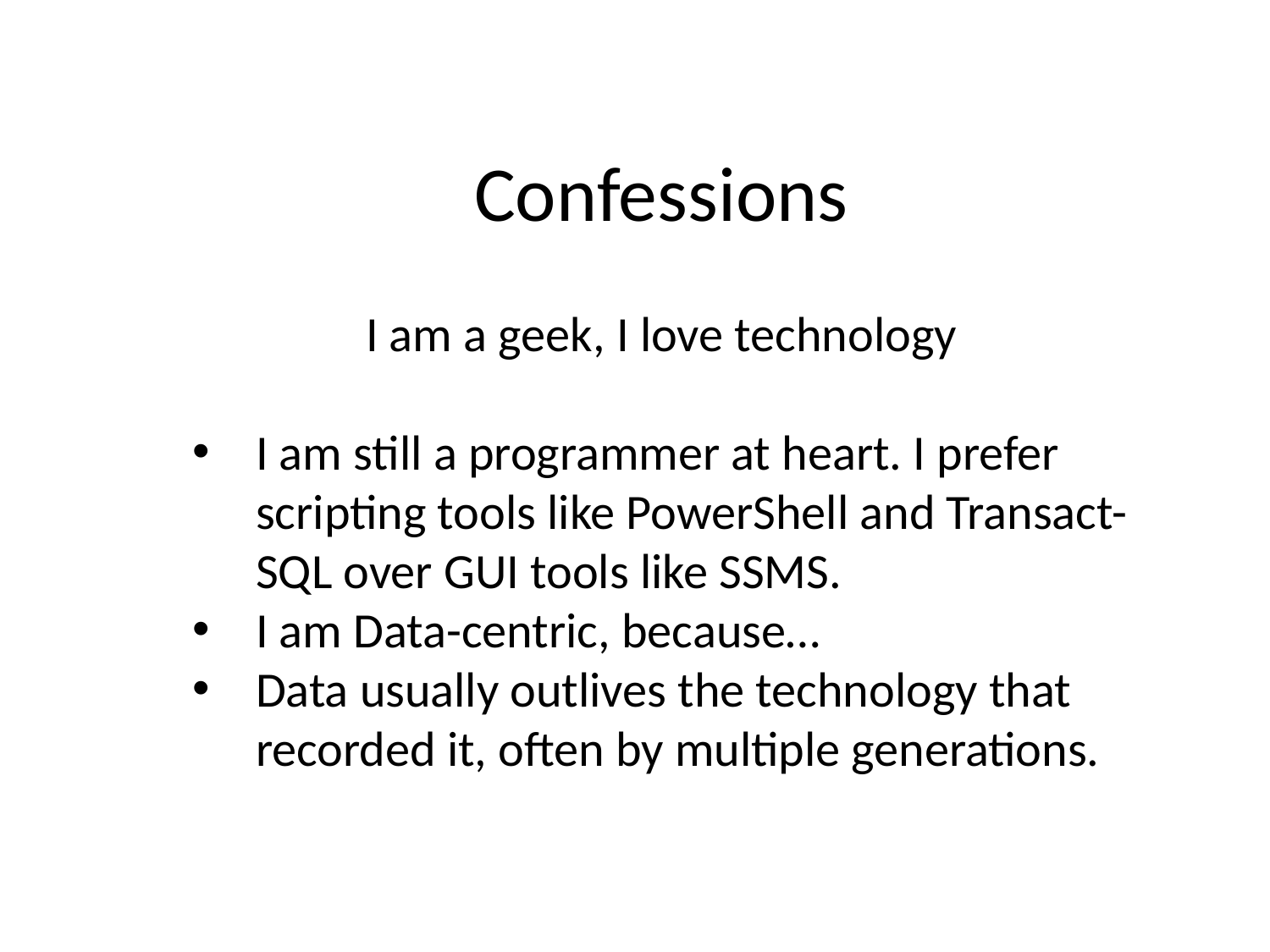

Confessions
I am a geek, I love technology

I am still a programmer at heart. I prefer scripting tools like PowerShell and Transact-SQL over GUI tools like SSMS.
I am Data-centric, because…
Data usually outlives the technology that recorded it, often by multiple generations.